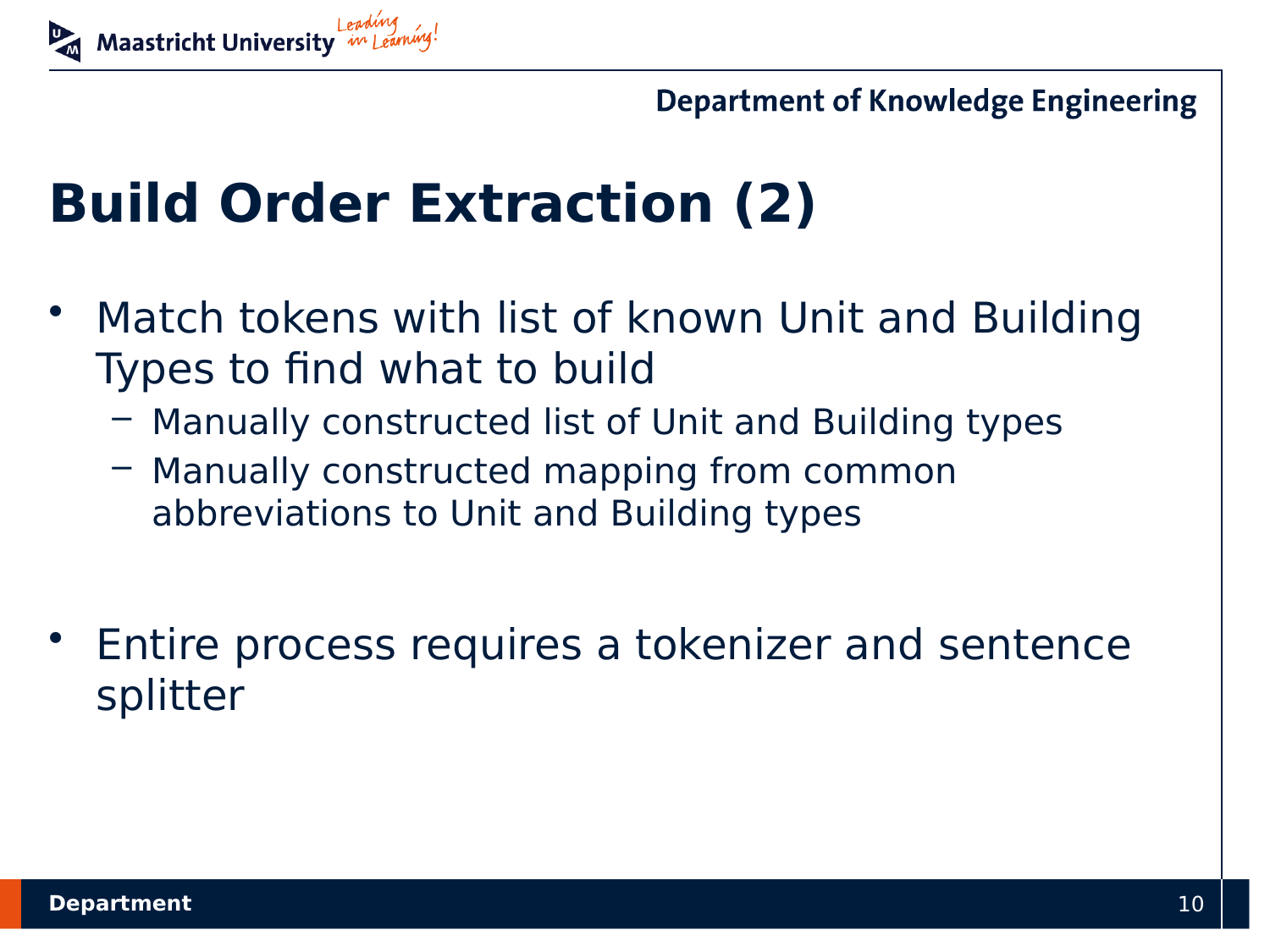

# Build Order Extraction (2)
Match tokens with list of known Unit and Building Types to find what to build
Manually constructed list of Unit and Building types
Manually constructed mapping from common abbreviations to Unit and Building types

Entire process requires a tokenizer and sentence splitter